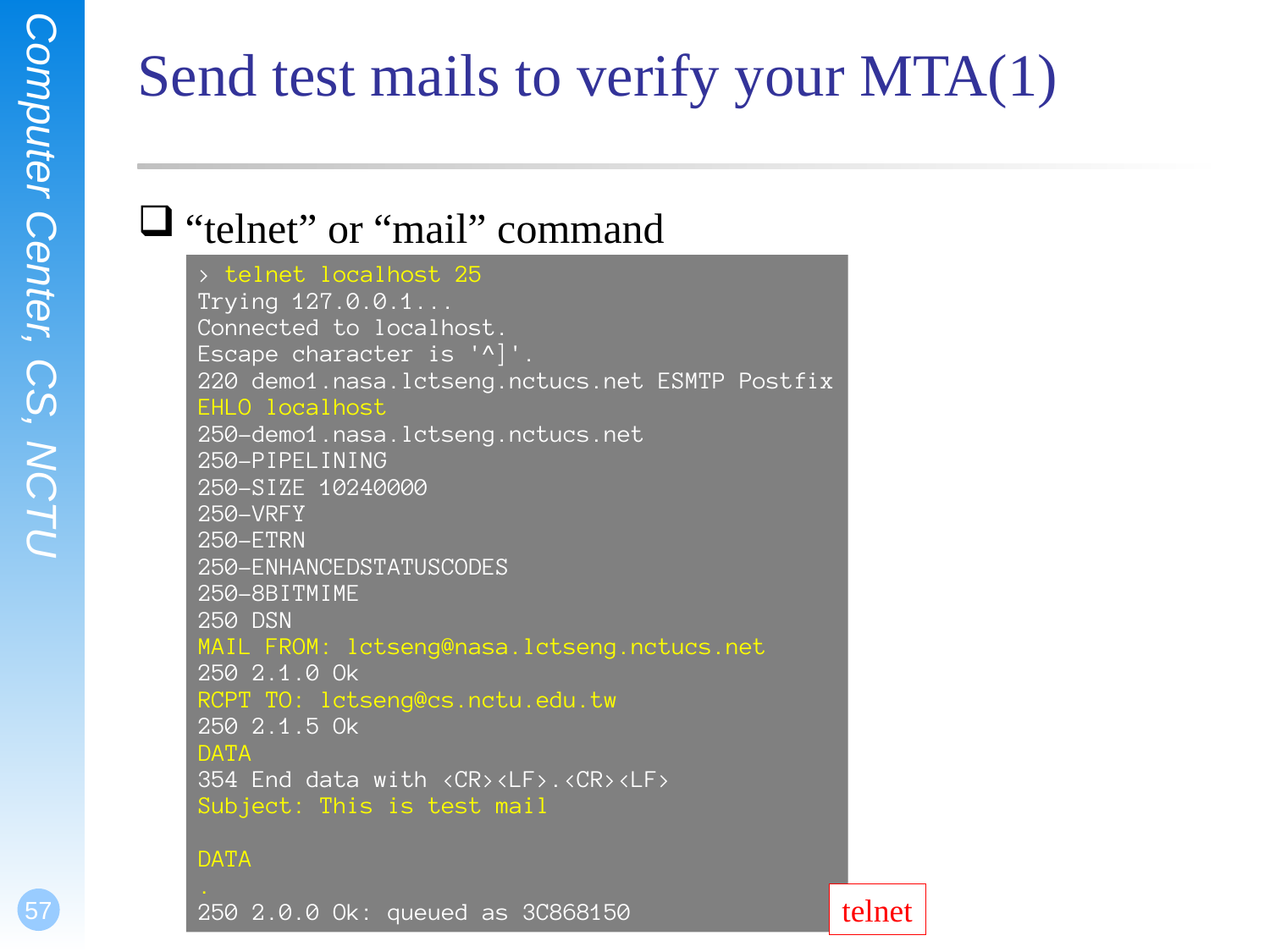

# Send test mails to verify your MTA(1)
“telnet” or “mail” command

> telnet localhost 25
Trying 127.0.0.1...
Connected to localhost.
Escape character is '^]'.
220 demo1.nasa.lctseng.nctucs.net ESMTP Postfix
EHLO localhost
250-demo1.nasa.lctseng.nctucs.net
250-PIPELINING
250-SIZE 10240000
250-VRFY
250-ETRN
250-ENHANCEDSTATUSCODES
250-8BITMIME
250 DSN
MAIL FROM: lctseng@nasa.lctseng.nctucs.net
250 2.1.0 Ok
RCPT TO: lctseng@cs.nctu.edu.tw
250 2.1.5 Ok
DATA
354 End data with <CR><LF>.<CR><LF>
Subject: This is test mail

DATA
.
250 2.0.0 Ok: queued as 3C868150
telnet